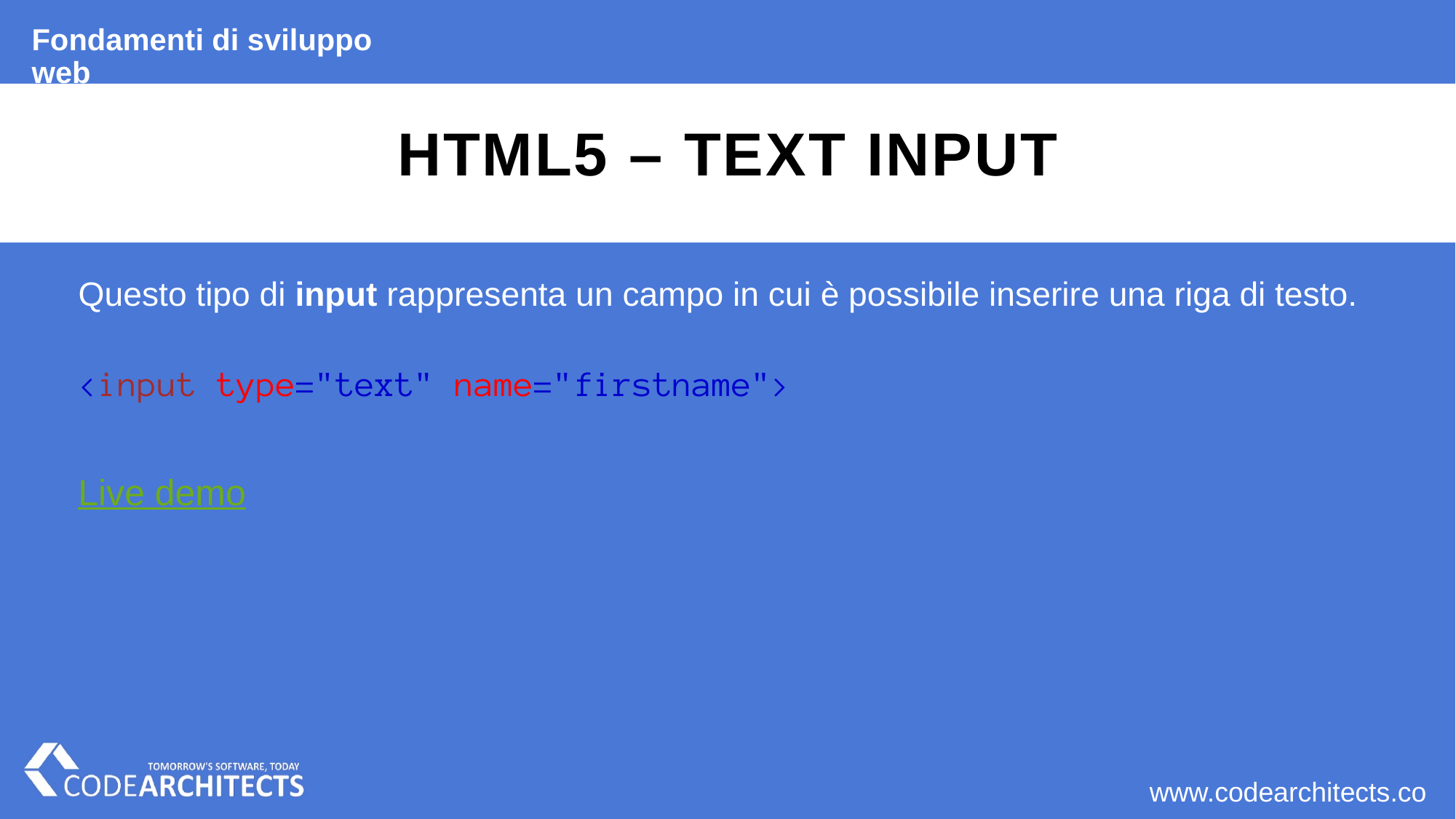

Fondamenti di sviluppo web

# HTML5 – text input
Questo tipo di input rappresenta un campo in cui è possibile inserire una riga di testo.
<input type="text" name="firstname">
Live demo